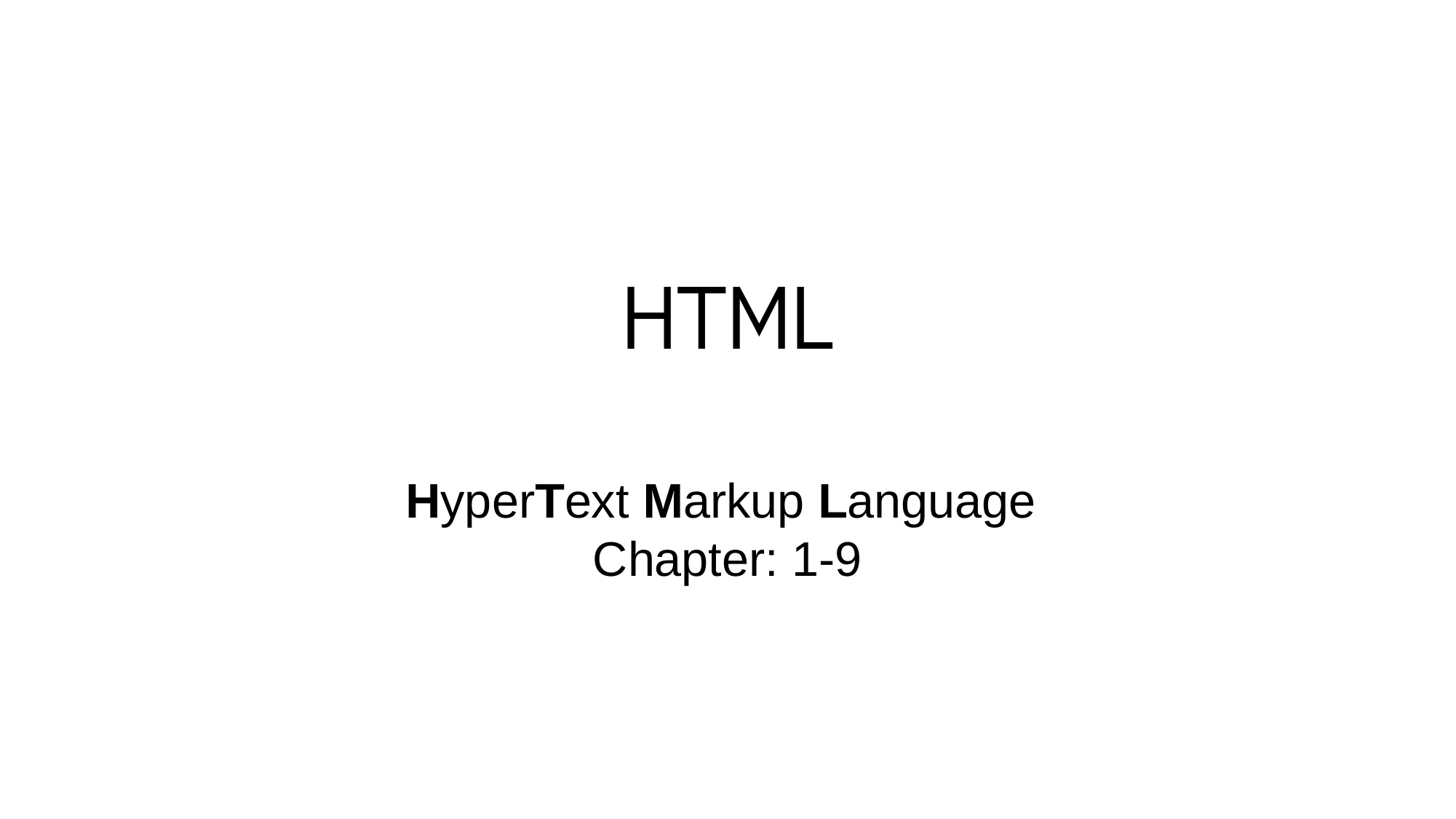

# HTML
HyperText Markup Language
Chapter: 1-9